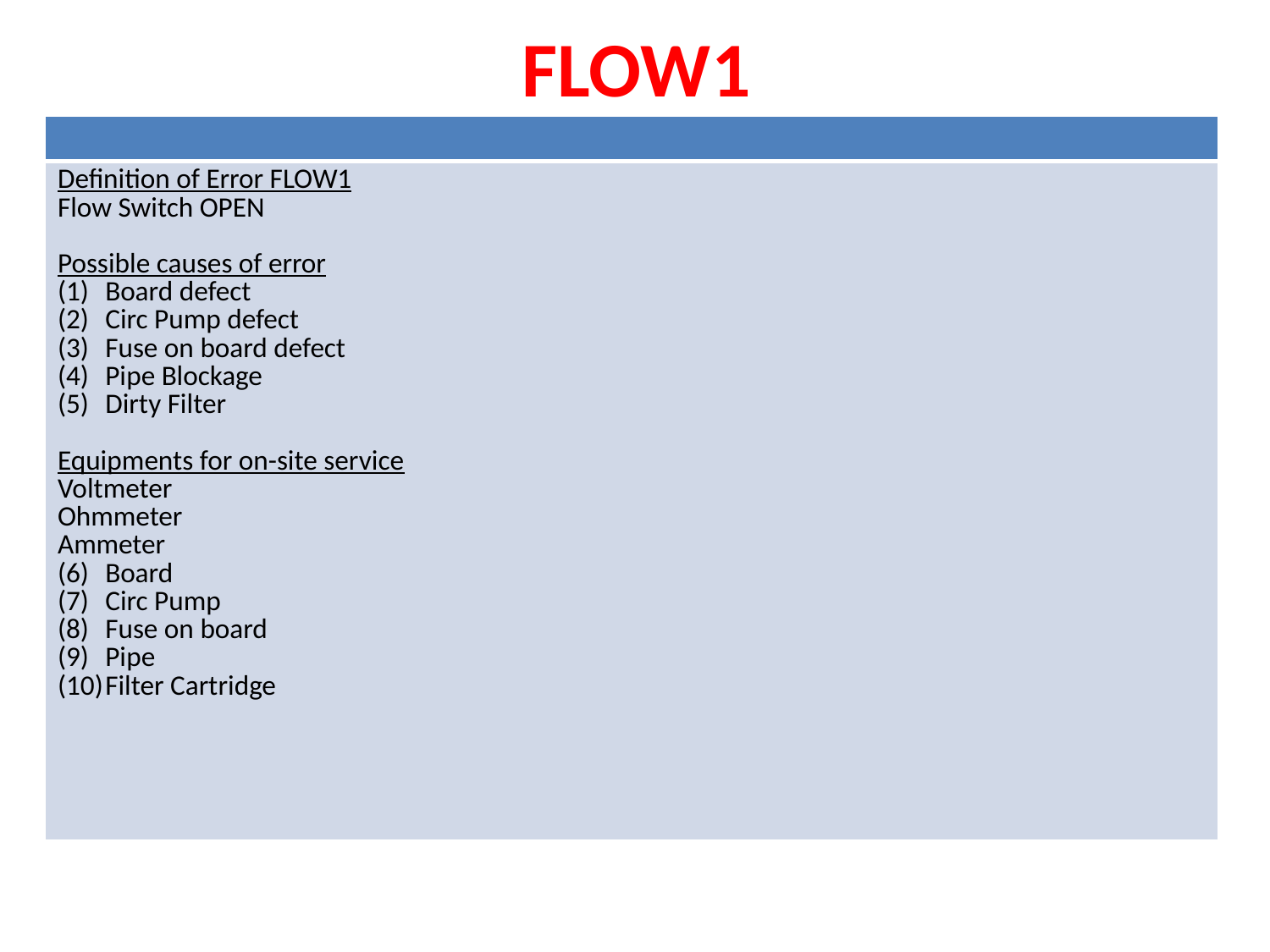

# FLOW1
|  |
| --- |
| Definition of Error FLOW1 Flow Switch OPEN Possible causes of error Board defect Circ Pump defect Fuse on board defect Pipe Blockage Dirty Filter Equipments for on-site service Voltmeter Ohmmeter Ammeter Board Circ Pump Fuse on board Pipe Filter Cartridge |